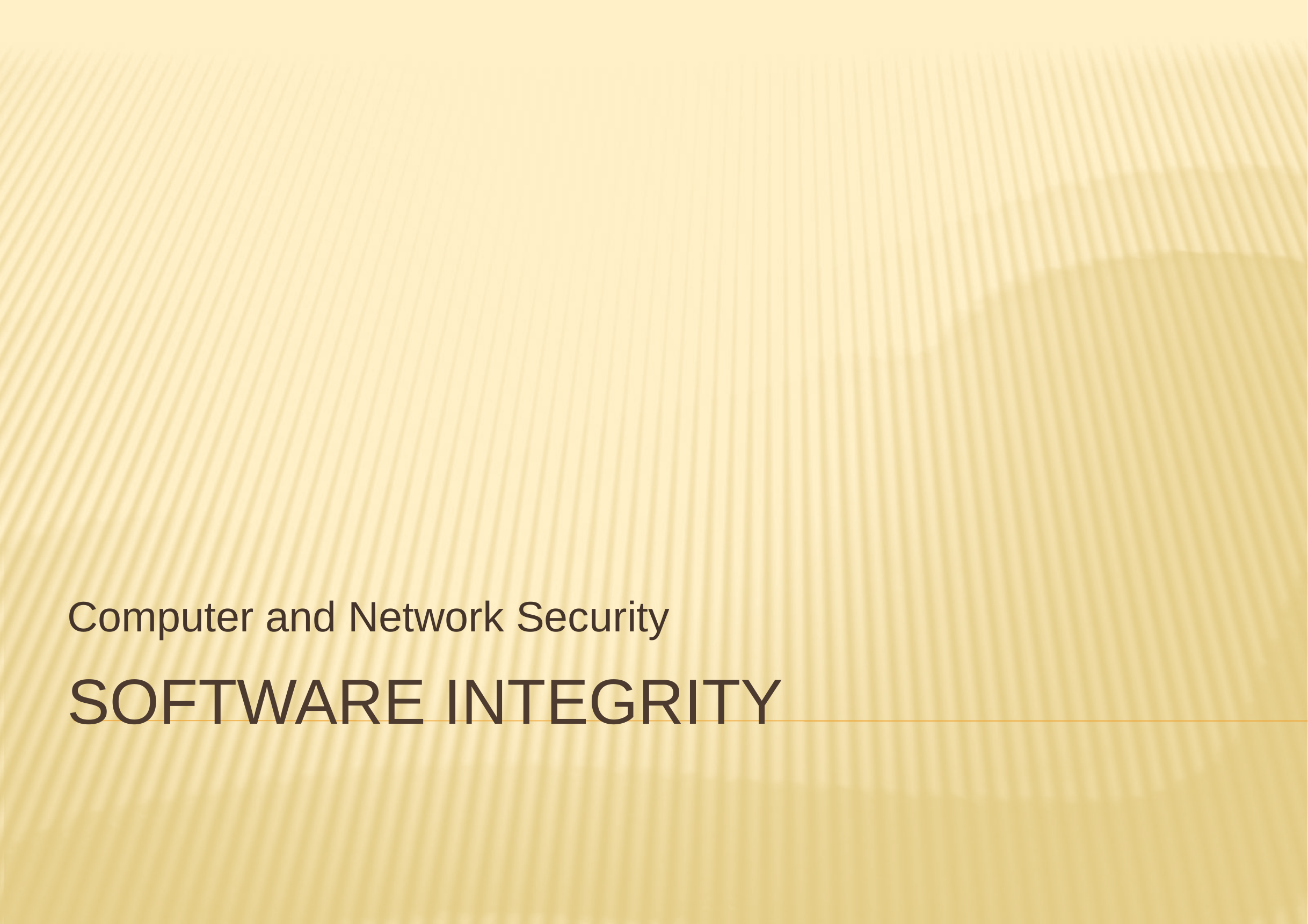

Computer and Network Security
# Software Integrity